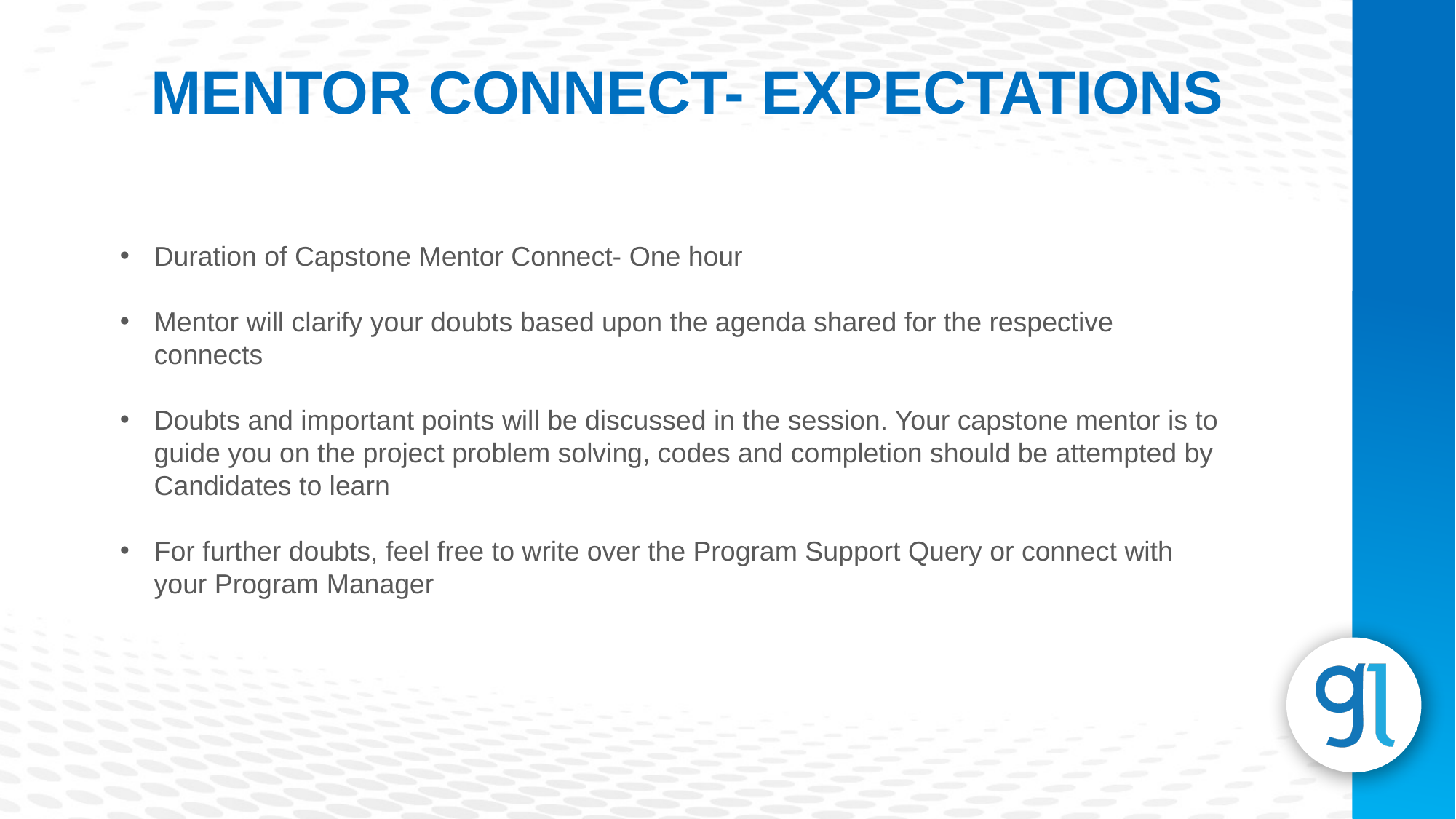

MENTOR CONNECT- EXPECTATIONS
Duration of Capstone Mentor Connect- One hour

Mentor will clarify your doubts based upon the agenda shared for the respective connects

Doubts and important points will be discussed in the session. Your capstone mentor is to guide you on the project problem solving, codes and completion should be attempted by Candidates to learn

For further doubts, feel free to write over the Program Support Query or connect with your Program Manager